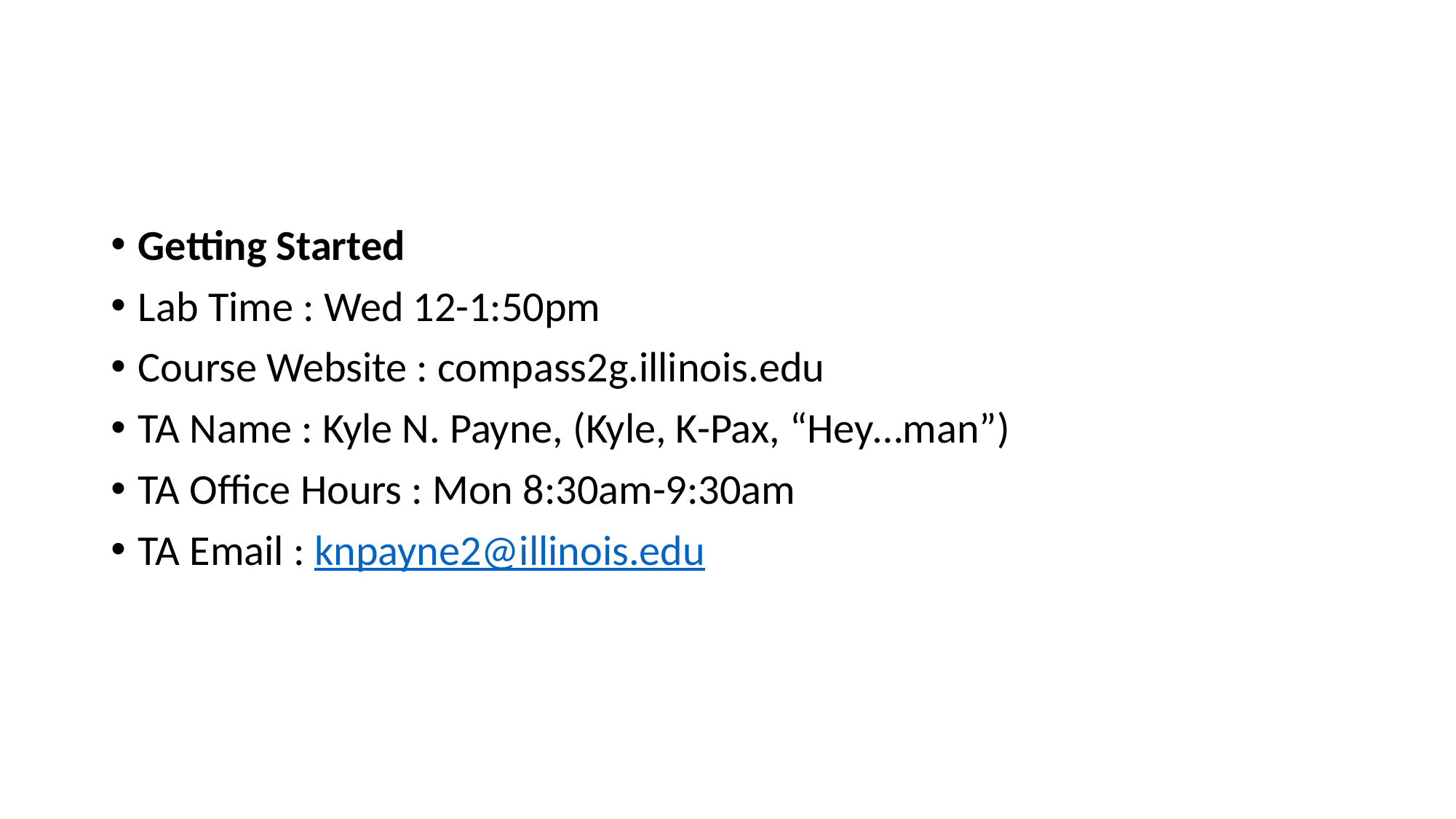

#
Getting Started
Lab Time : Wed 12-1:50pm
Course Website : compass2g.illinois.edu
TA Name : Kyle N. Payne, (Kyle, K-Pax, “Hey…man”)
TA Office Hours : Mon 8:30am-9:30am
TA Email : knpayne2@illinois.edu